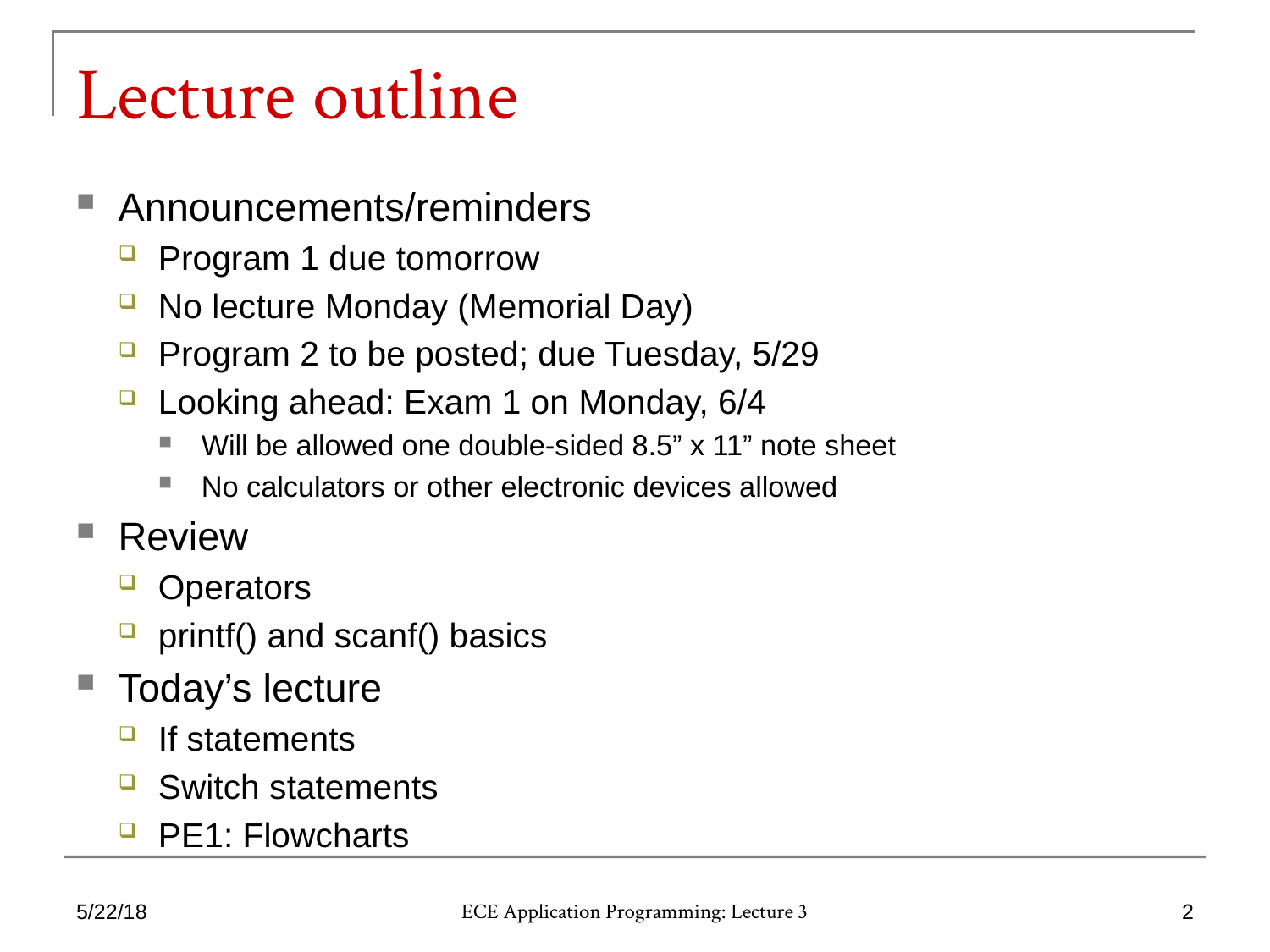

# Lecture outline
Announcements/reminders
Program 1 due tomorrow
No lecture Monday (Memorial Day)
Program 2 to be posted; due Tuesday, 5/29
Looking ahead: Exam 1 on Monday, 6/4
Will be allowed one double-sided 8.5” x 11” note sheet
No calculators or other electronic devices allowed
Review
Operators
printf() and scanf() basics
Today’s lecture
If statements
Switch statements
PE1: Flowcharts
5/22/18
2
ECE Application Programming: Lecture 3